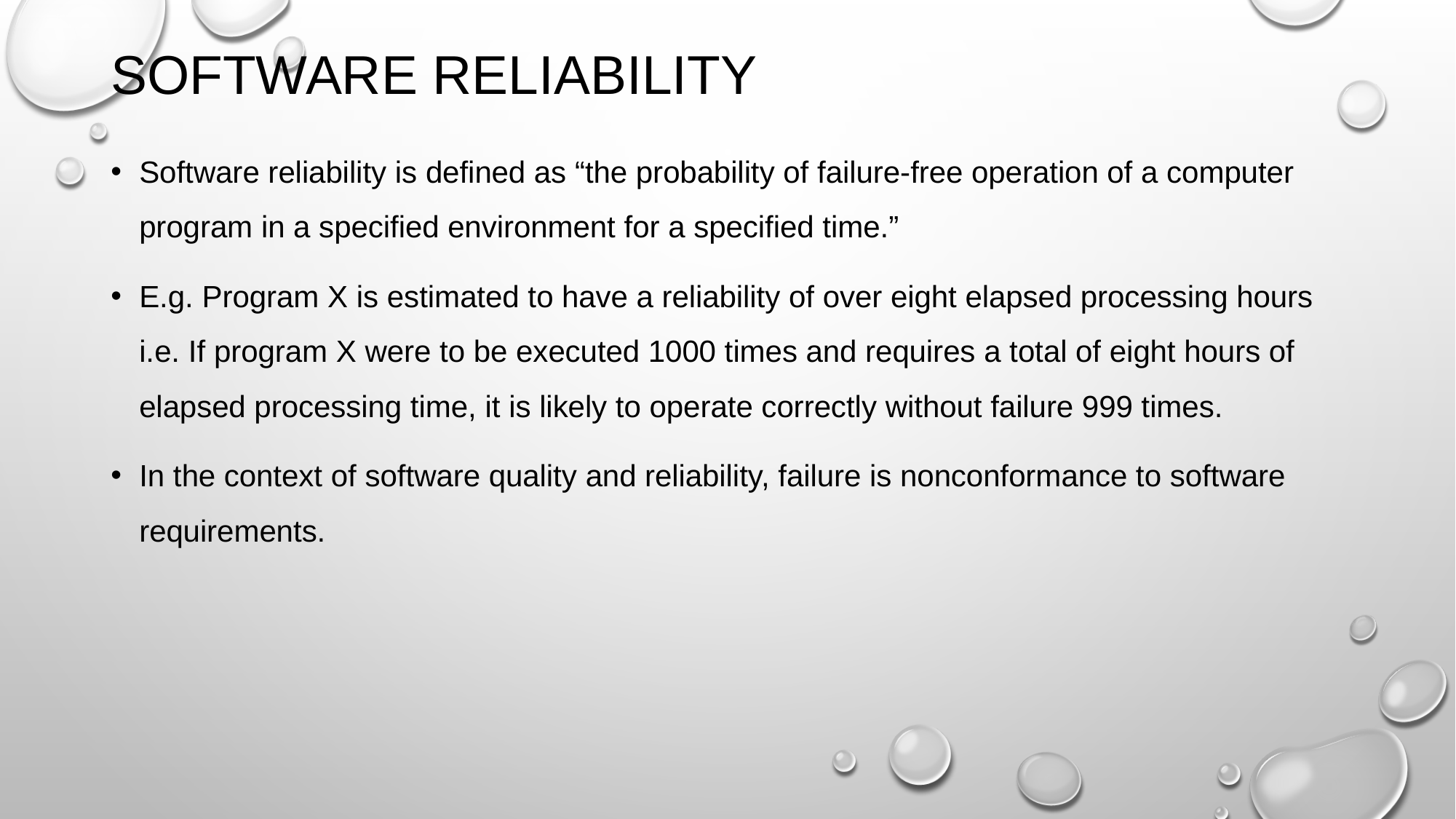

# Software Reliability
Software reliability is defined as “the probability of failure-free operation of a computer program in a specified environment for a specified time.”
E.g. Program X is estimated to have a reliability of over eight elapsed processing hours i.e. If program X were to be executed 1000 times and requires a total of eight hours of elapsed processing time, it is likely to operate correctly without failure 999 times.
In the context of software quality and reliability, failure is nonconformance to software requirements.